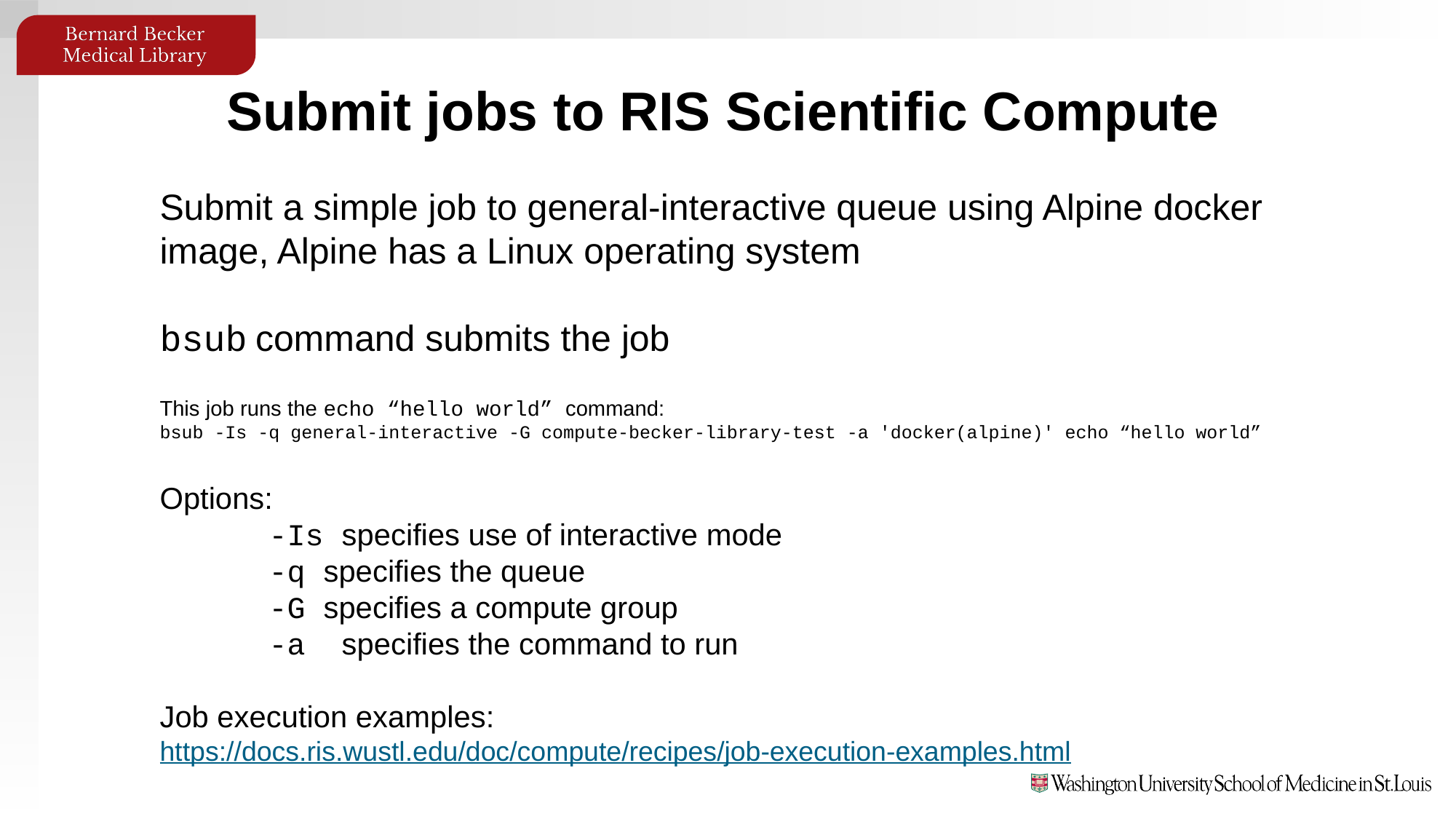

Submit jobs to RIS Scientific Compute
Submit a simple job to general-interactive queue using Alpine docker image, Alpine has a Linux operating system

bsub command submits the job

This job runs the echo “hello world” command:
bsub -Is -q general-interactive -G compute-becker-library-test -a 'docker(alpine)' echo “hello world”

Options:
	-Is specifies use of interactive mode
 	-q specifies the queue
	-G specifies a compute group
	-a  specifies the command to run

Job execution examples:
https://docs.ris.wustl.edu/doc/compute/recipes/job-execution-examples.html  ​